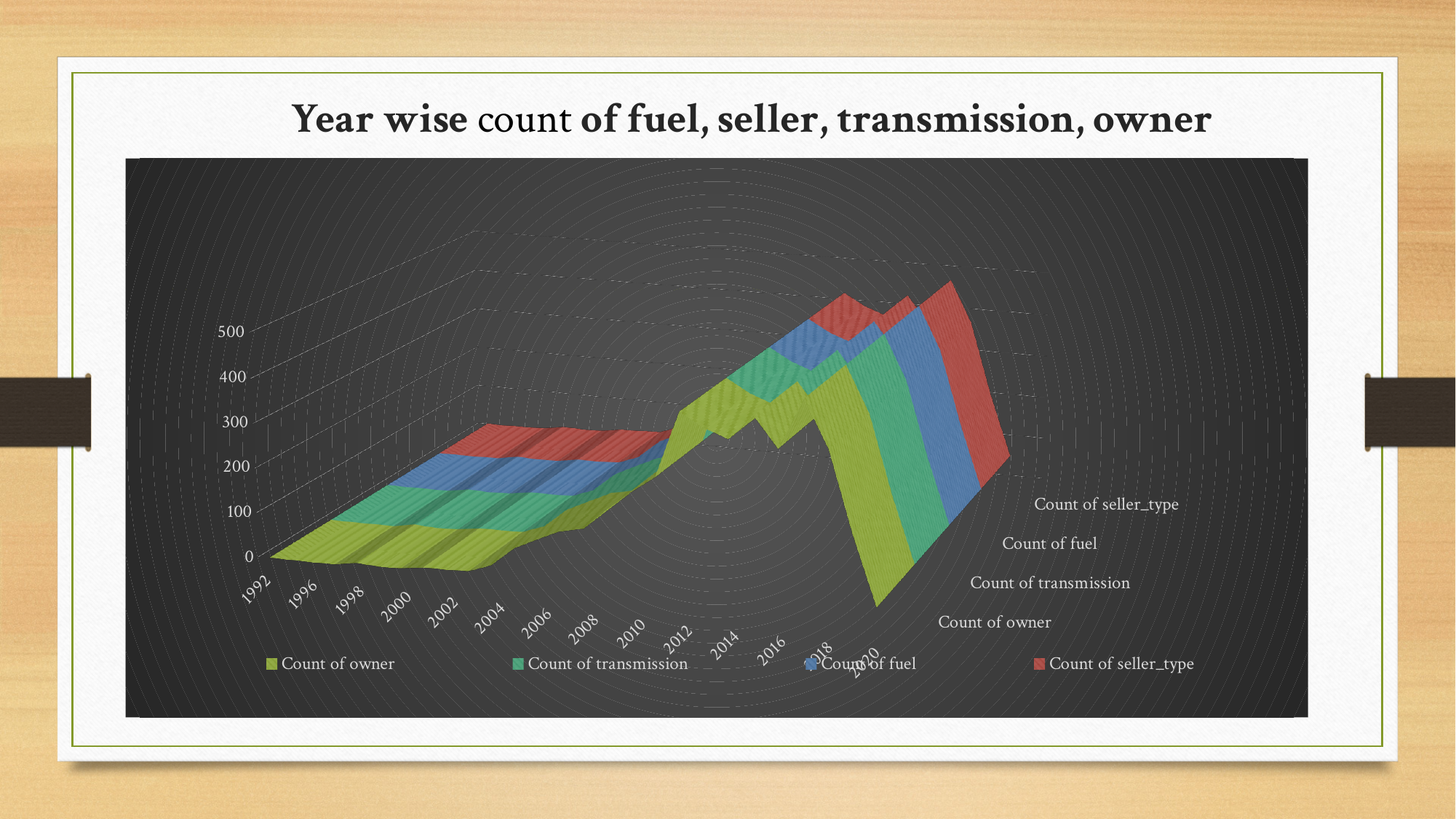

# Year wise count of fuel, seller, transmission, owner

[unsupported chart]